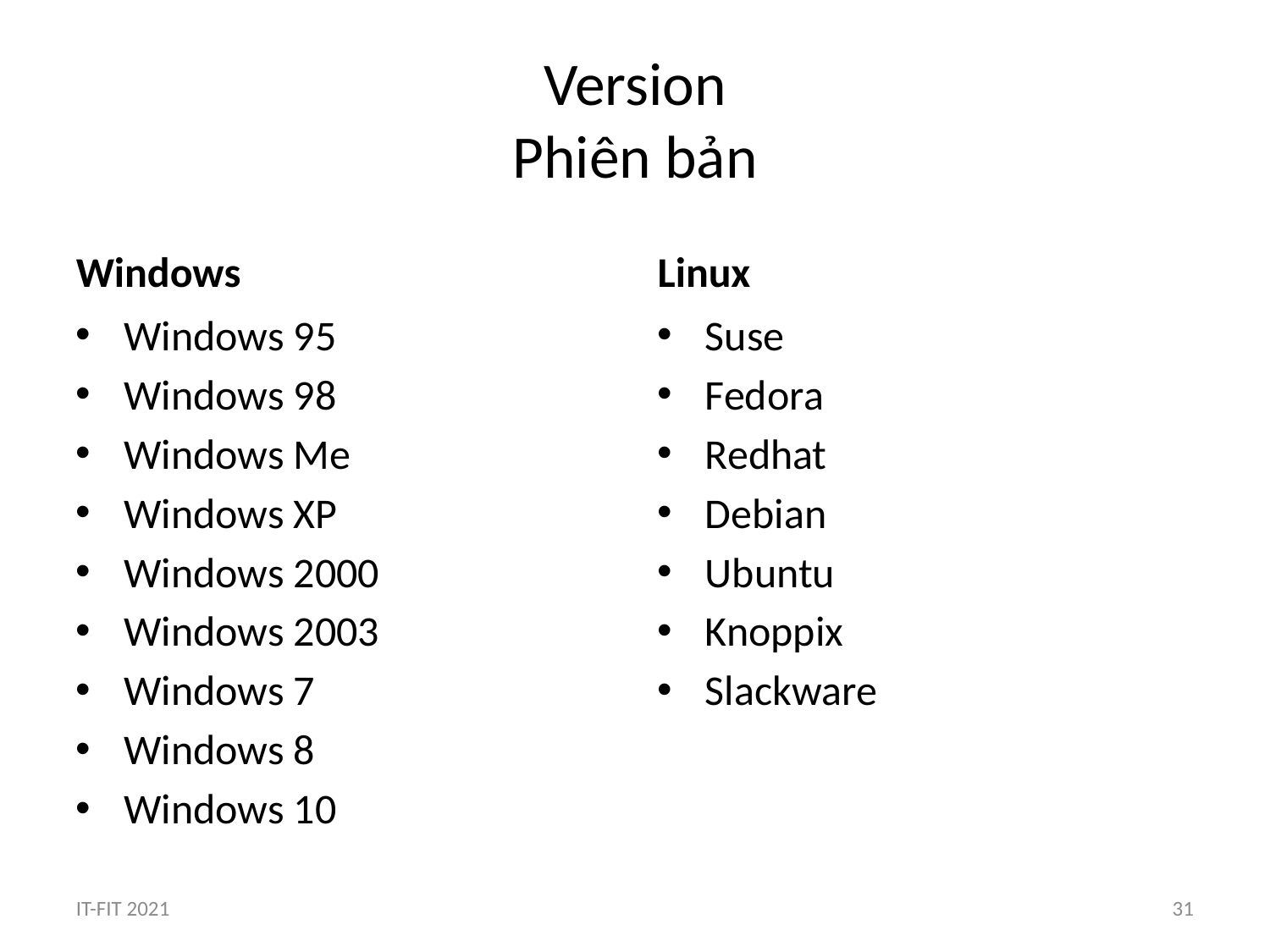

Version
Phiên bản
Windows
Linux
Windows 95
Windows 98
Windows Me
Windows XP
Windows 2000
Windows 2003
Windows 7
Windows 8
Windows 10
Suse
Fedora
Redhat
Debian
Ubuntu
Knoppix
Slackware
IT-FIT 2021
31